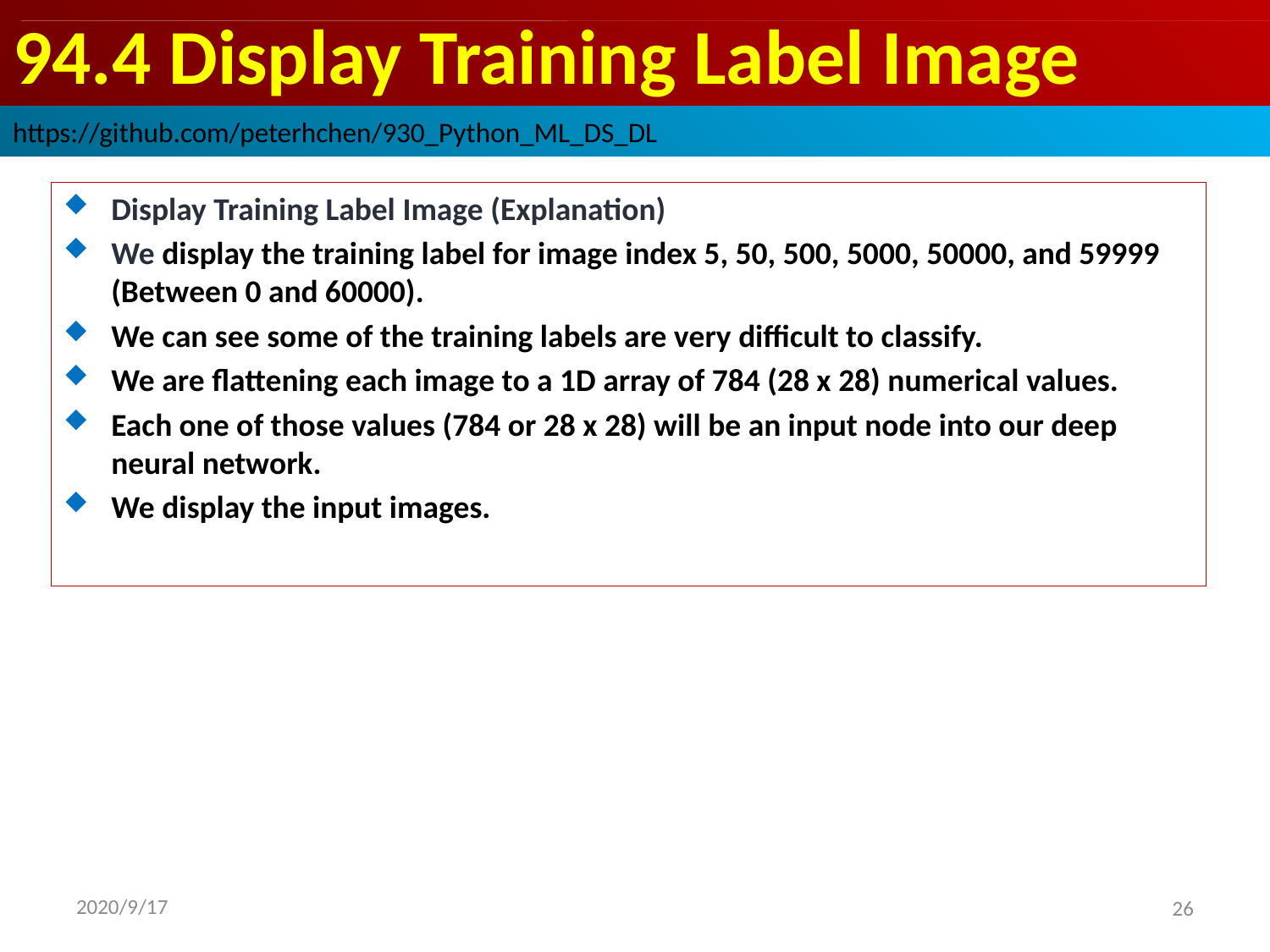

# 94.4 Display Training Label Image

https://github.com/peterhchen/930_Python_ML_DS_DL
Display Training Label Image (Explanation)
We display the training label for image index 5, 50, 500, 5000, 50000, and 59999 (Between 0 and 60000).
We can see some of the training labels are very difficult to classify.
We are flattening each image to a 1D array of 784 (28 x 28) numerical values.
Each one of those values (784 or 28 x 28) will be an input node into our deep neural network.
We display the input images.
2020/9/17
26